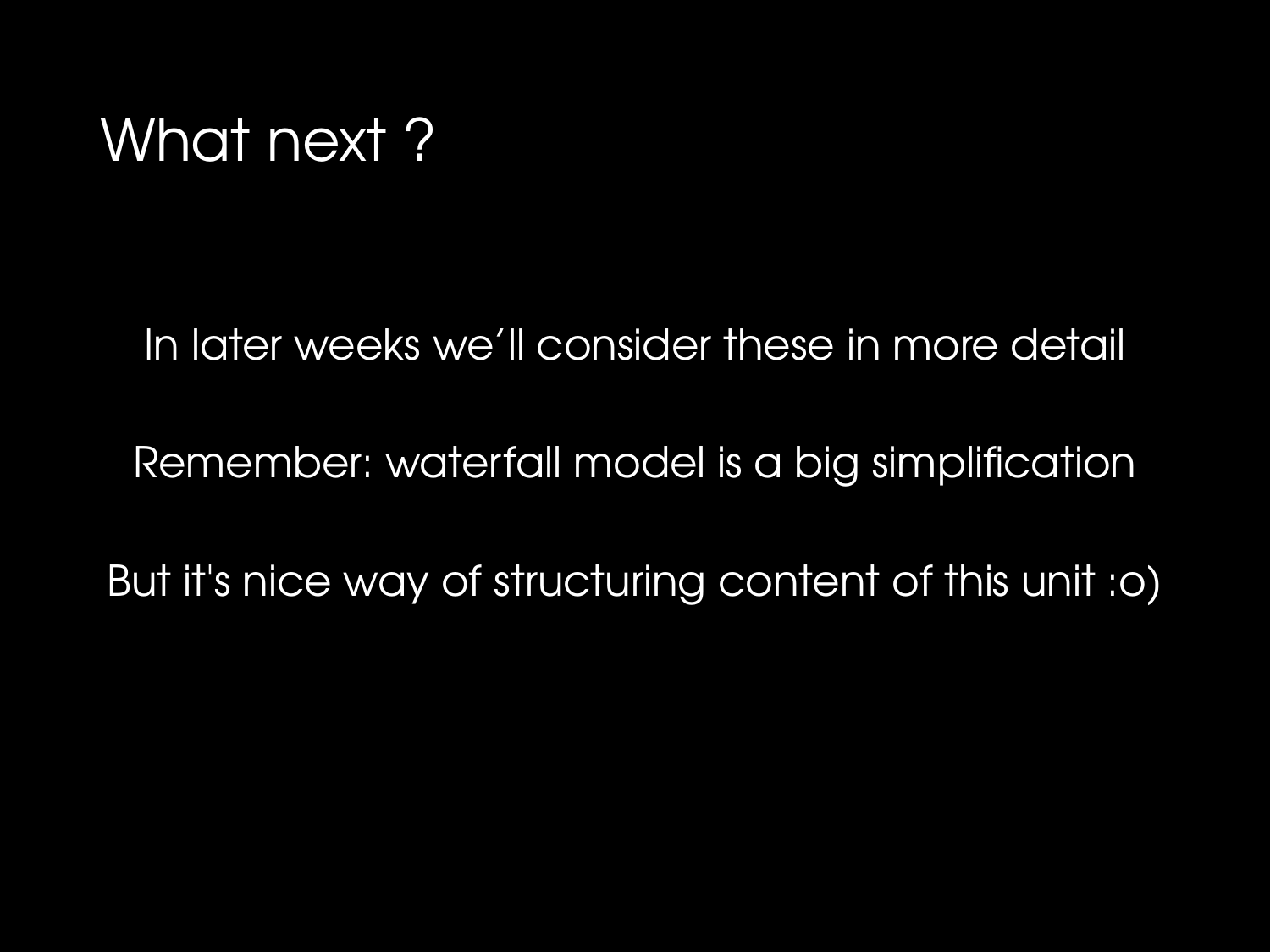

# What next ?

In later weeks we’ll consider these in more detail

Remember: waterfall model is a big simplification

But it's nice way of structuring content of this unit :o)